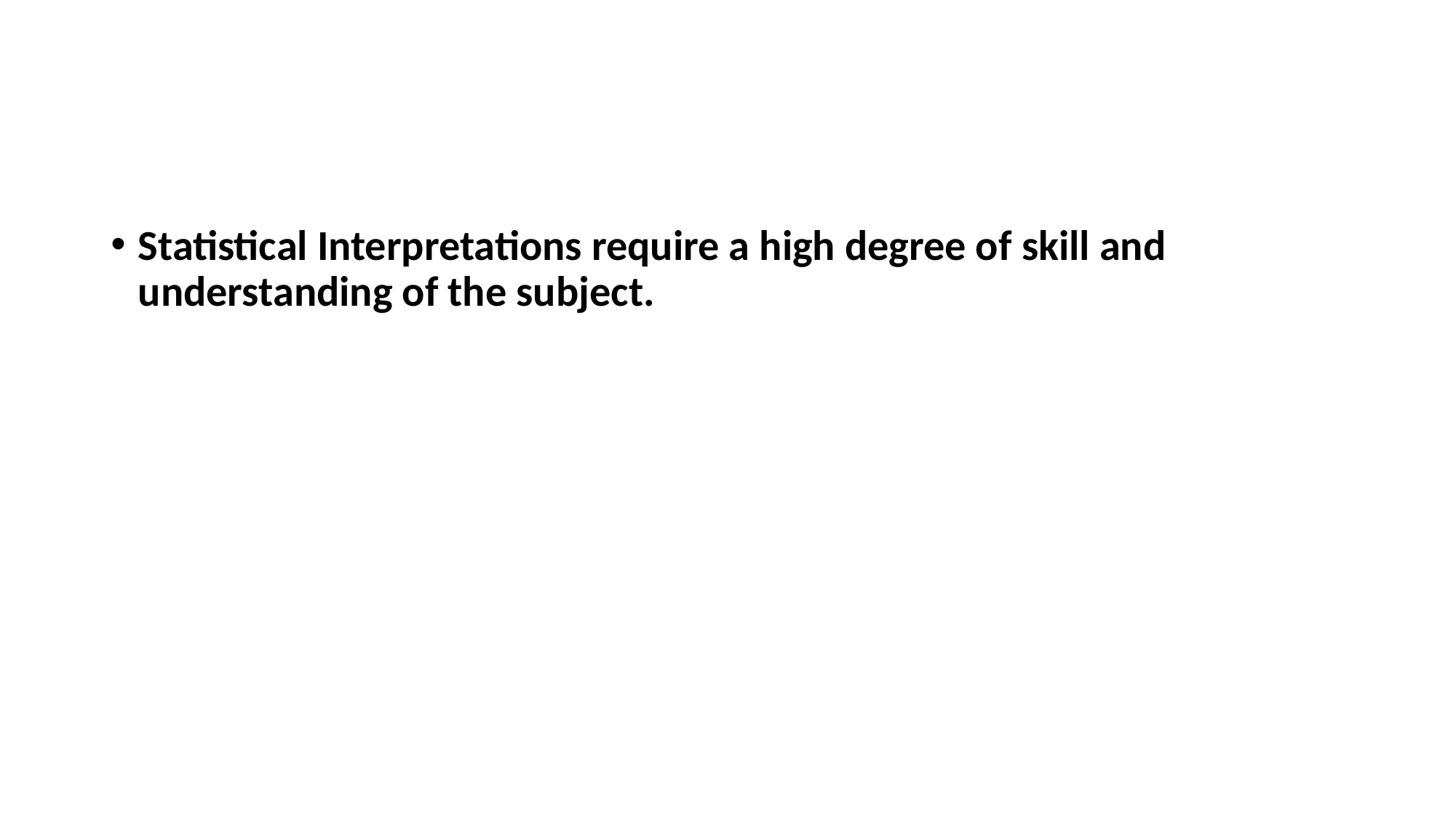

#
Statistical Interpretations require a high degree of skill and understanding of the subject.